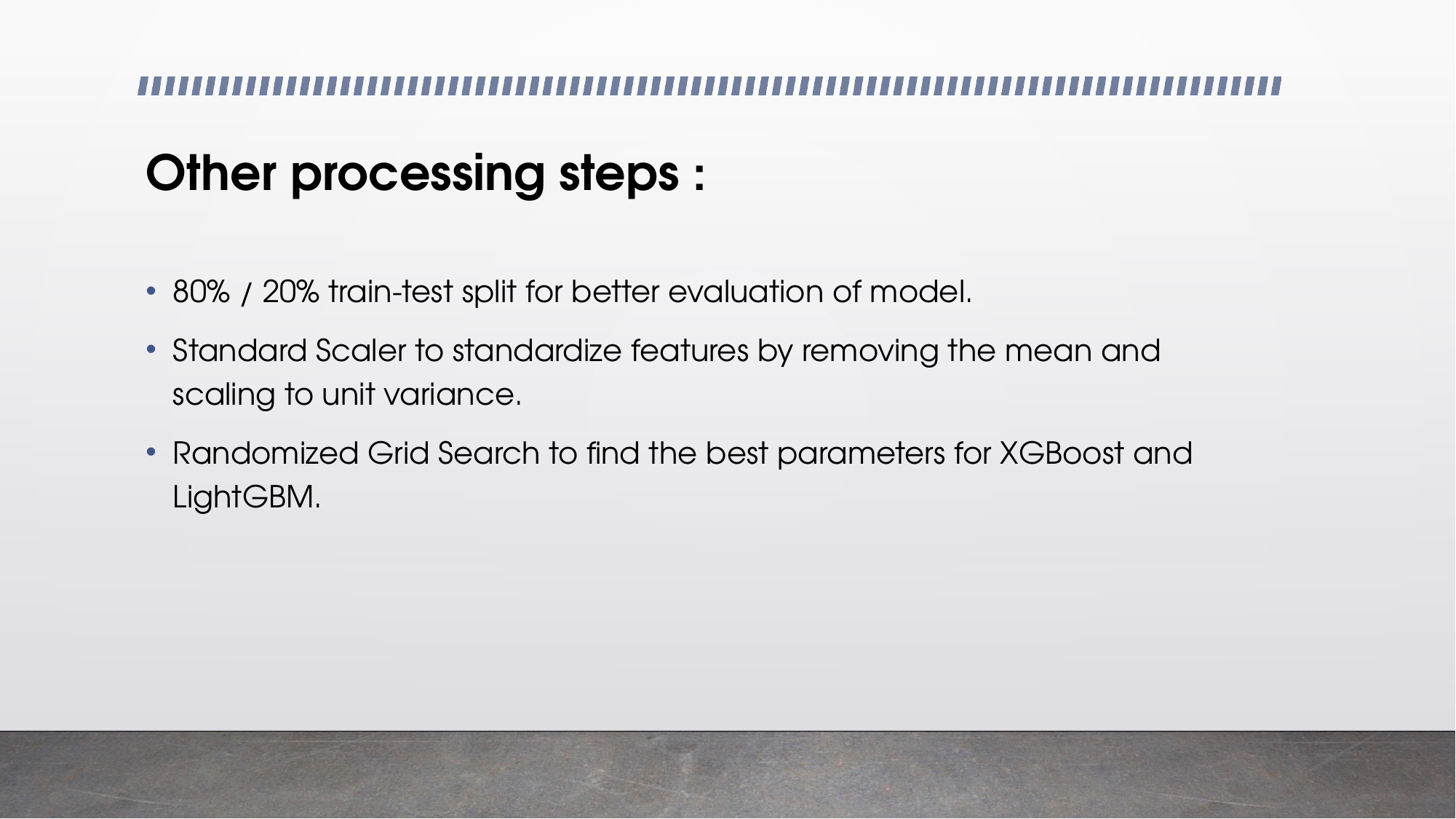

# Other processing steps :
80% / 20% train-test split for better evaluation of model.
Standard Scaler to standardize features by removing the mean and scaling to unit variance.
Randomized Grid Search to find the best parameters for XGBoost and LightGBM.